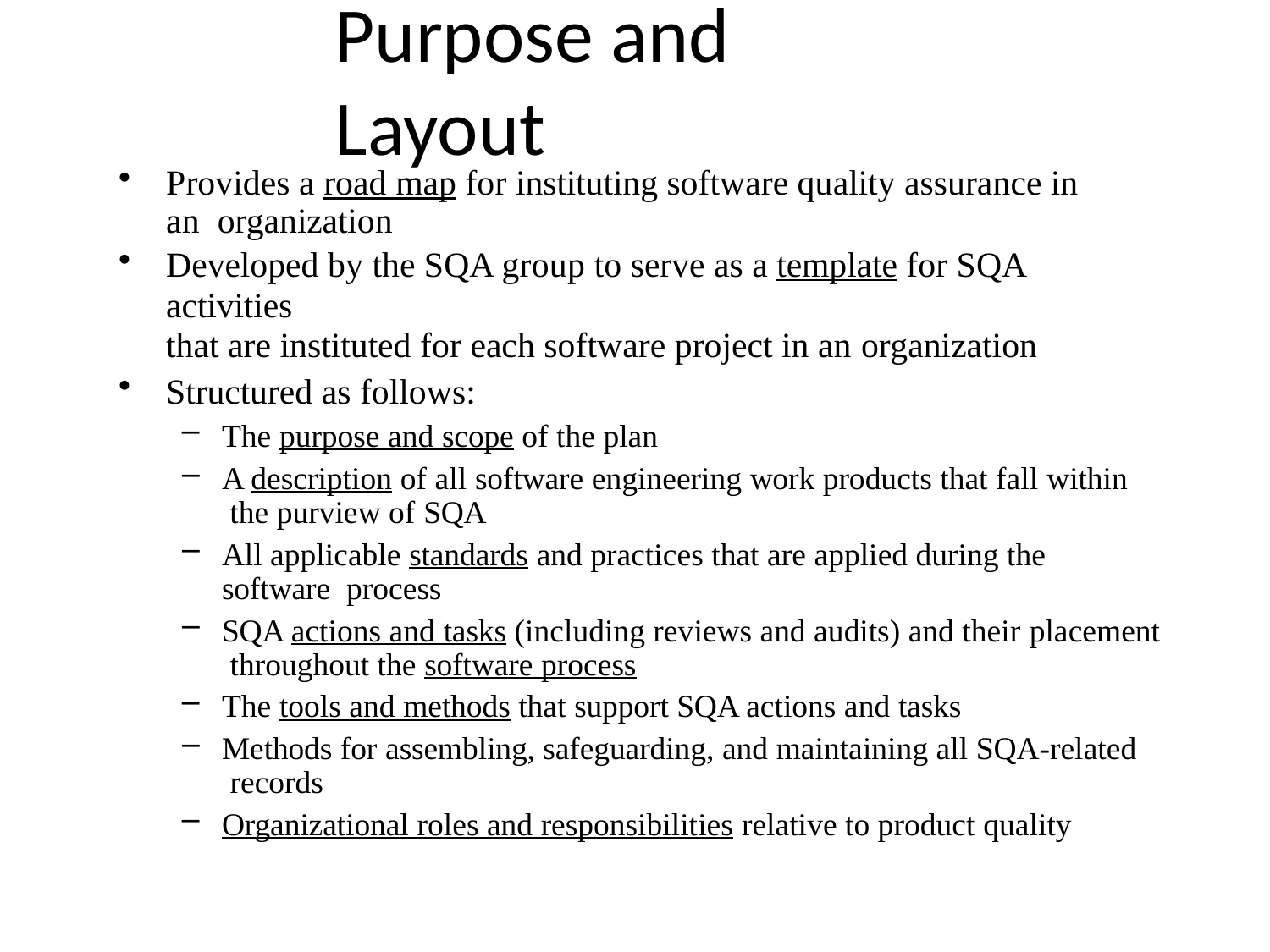

# Purpose and Layout
Provides a road map for instituting software quality assurance in an  organization
Developed by the SQA group to serve as a template for SQA activities
that are instituted for each software project in an organization
Structured as follows:
The purpose and scope of the plan
A description of all software engineering work products that fall within  the purview of SQA
All applicable standards and practices that are applied during the software  process
SQA actions and tasks (including reviews and audits) and their placement  throughout the software process
The tools and methods that support SQA actions and tasks
Methods for assembling, safeguarding, and maintaining all SQA-related  records
Organizational roles and responsibilities relative to product quality